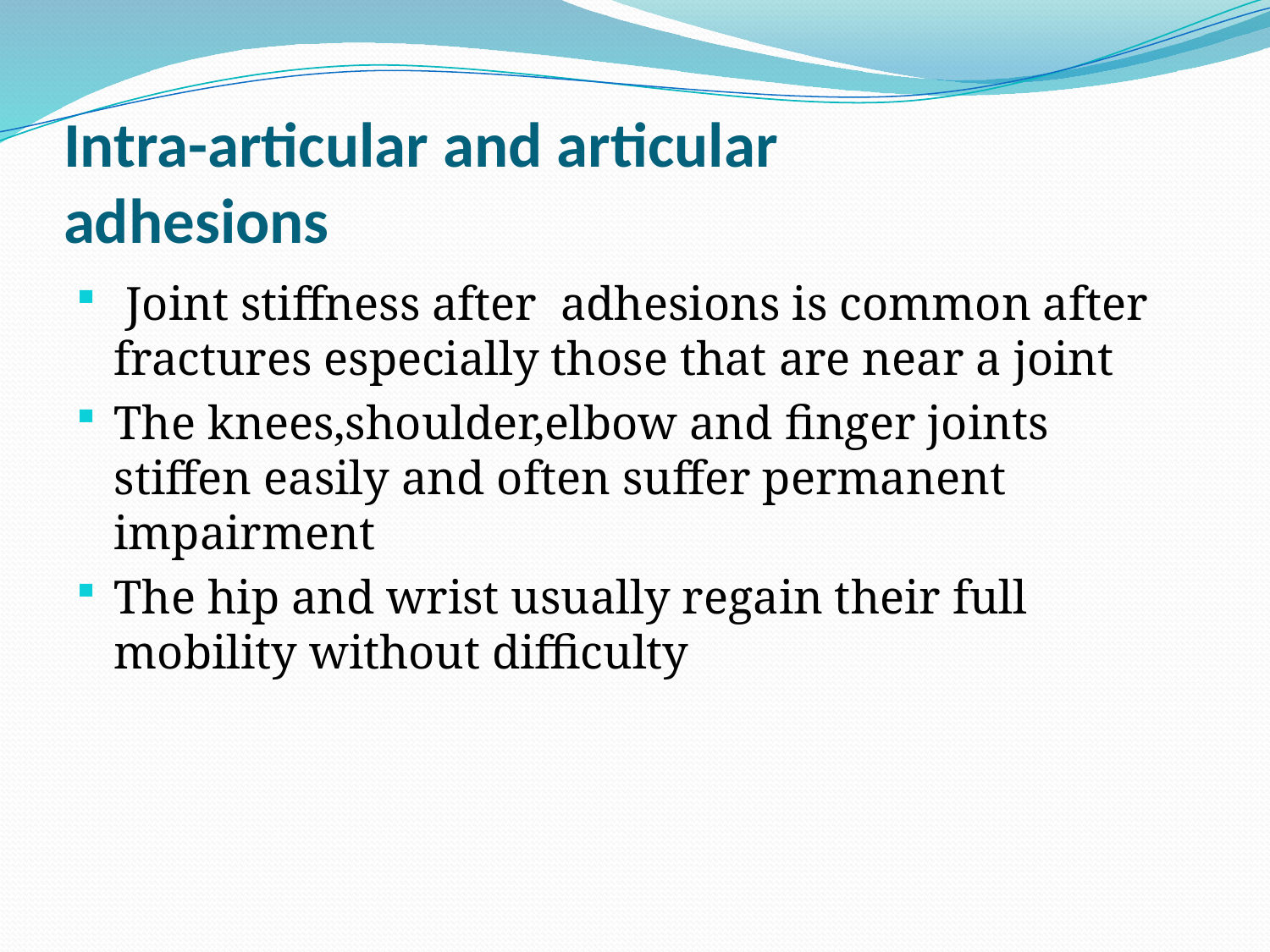

# Intra-articular and articular                   adhesions
 Joint stiffness after  adhesions is common after fractures especially those that are near a joint
The knees,shoulder,elbow and finger joints stiffen easily and often suffer permanent impairment
The hip and wrist usually regain their full mobility without difficulty